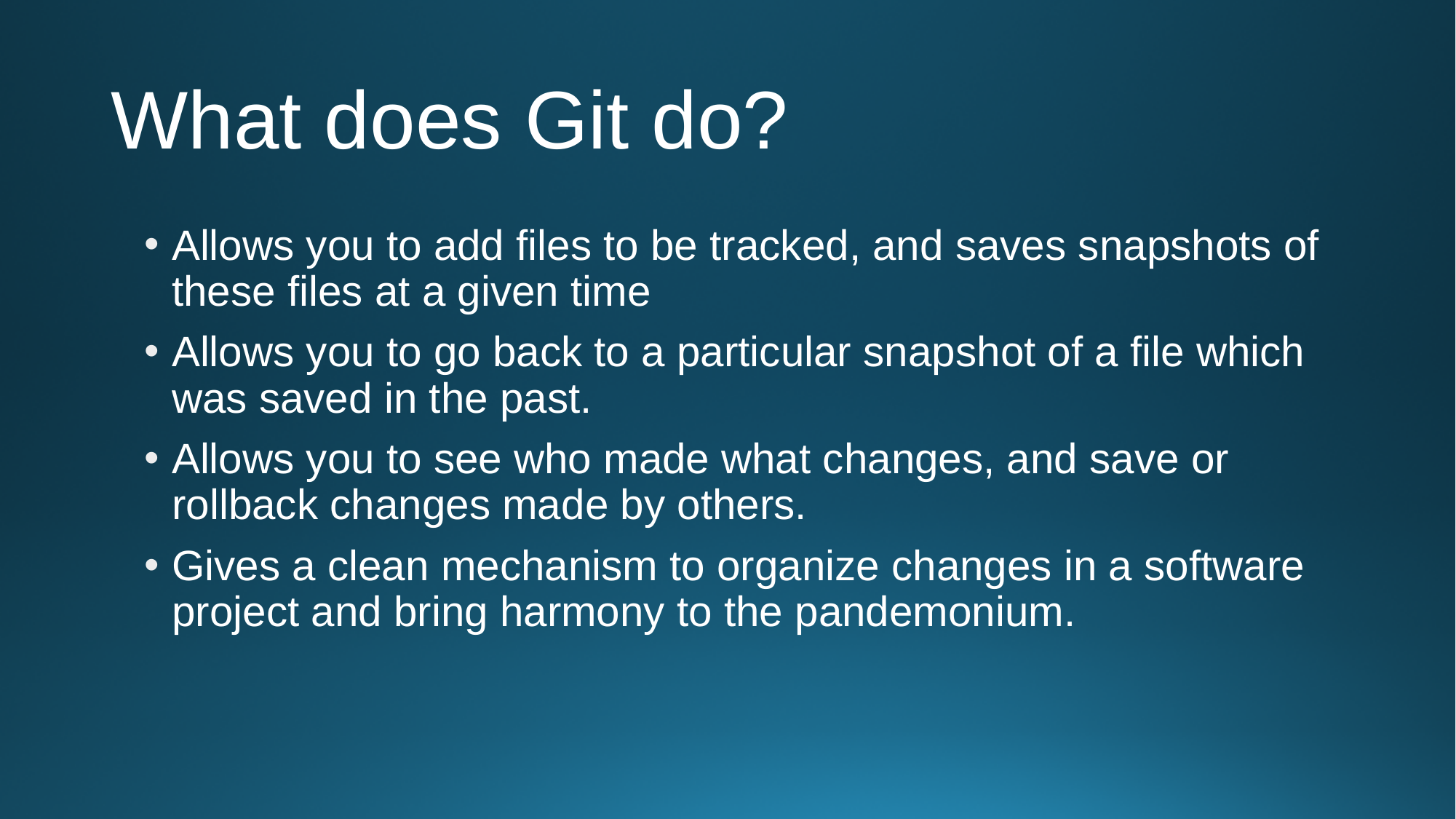

# What does Git do?
Allows you to add files to be tracked, and saves snapshots of these files at a given time
Allows you to go back to a particular snapshot of a file which was saved in the past.
Allows you to see who made what changes, and save or rollback changes made by others.
Gives a clean mechanism to organize changes in a software project and bring harmony to the pandemonium.